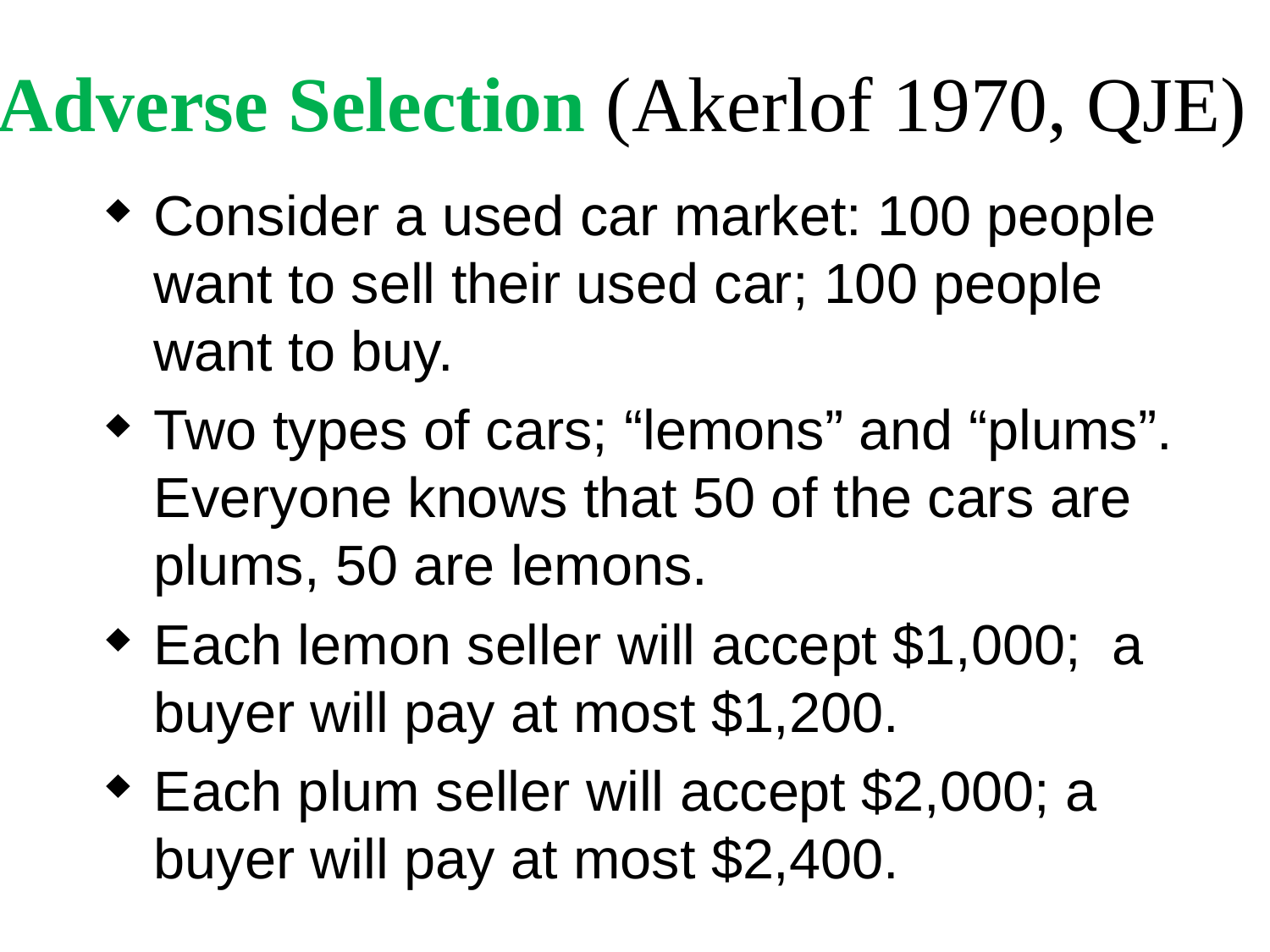

# Adverse Selection (Akerlof 1970, QJE)
Consider a used car market: 100 people want to sell their used car; 100 people want to buy.
Two types of cars; “lemons” and “plums”. Everyone knows that 50 of the cars are plums, 50 are lemons.
Each lemon seller will accept $1,000;  a buyer will pay at most $1,200.
Each plum seller will accept $2,000; a buyer will pay at most $2,400.